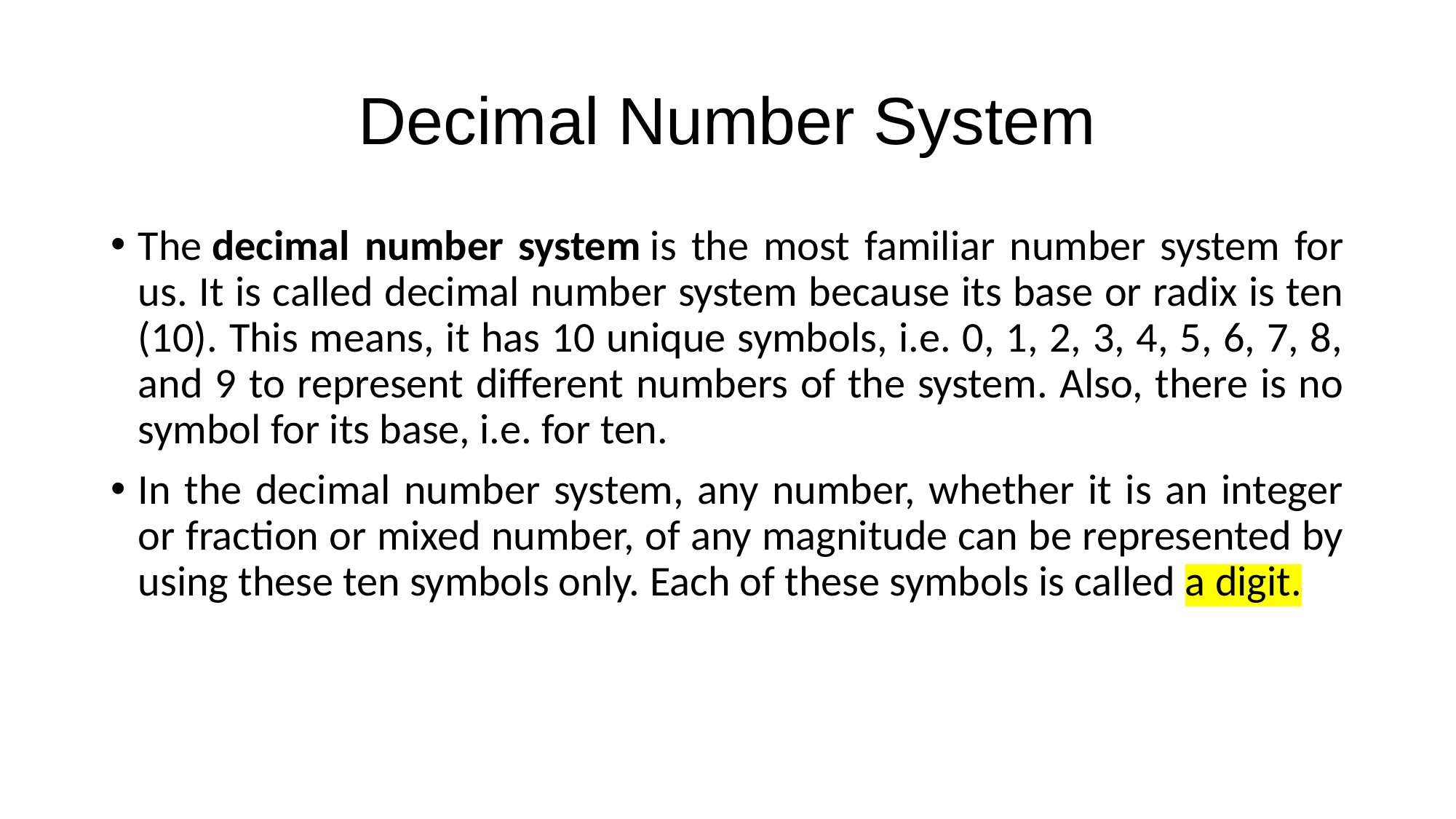

# Decimal Number System
The decimal number system is the most familiar number system for us. It is called decimal number system because its base or radix is ten (10). This means, it has 10 unique symbols, i.e. 0, 1, 2, 3, 4, 5, 6, 7, 8, and 9 to represent different numbers of the system. Also, there is no symbol for its base, i.e. for ten.
In the decimal number system, any number, whether it is an integer or fraction or mixed number, of any magnitude can be represented by using these ten symbols only. Each of these symbols is called a digit.